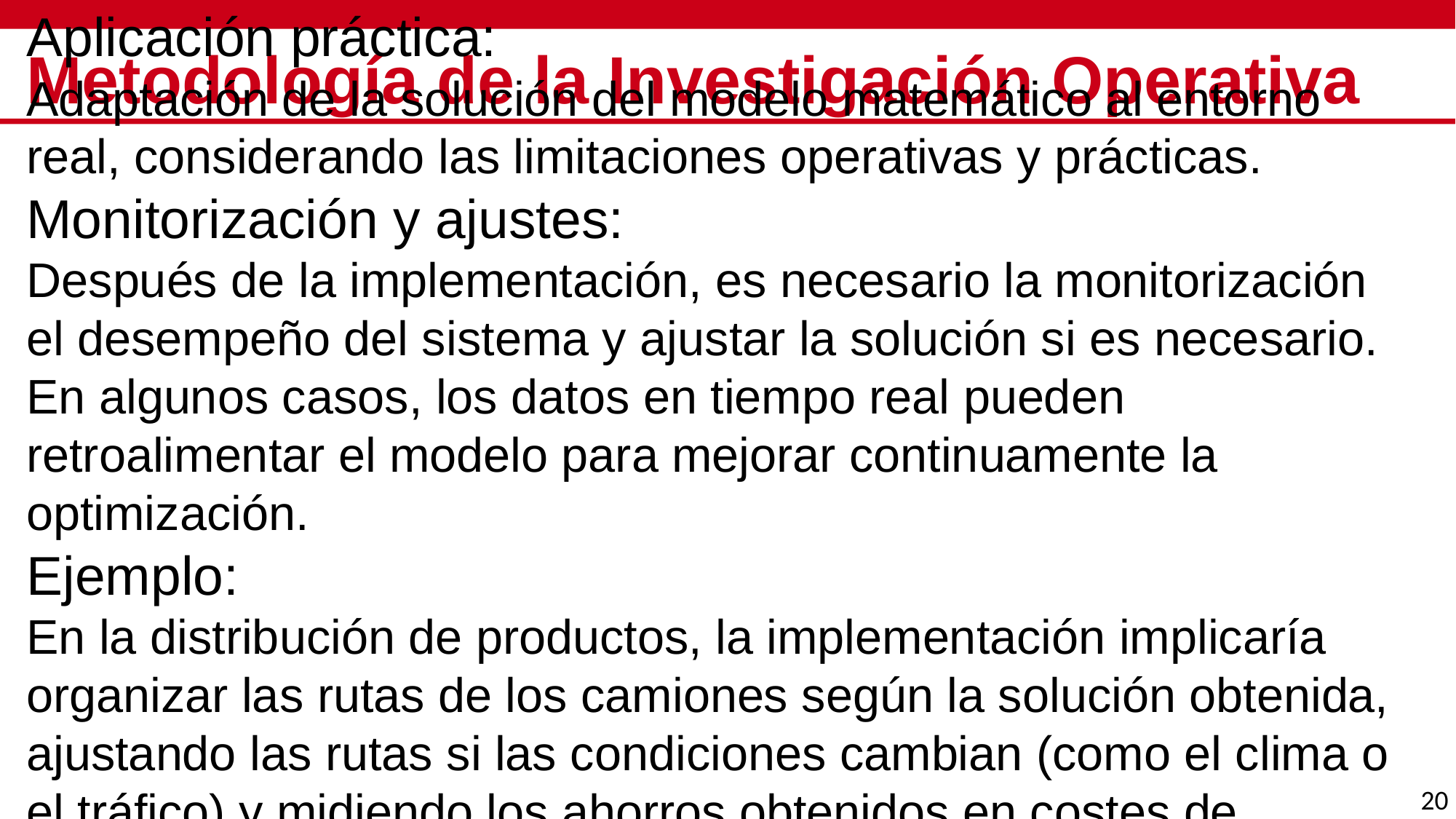

# Metodología de la Investigación Operativa
Aplicación práctica:
Adaptación de la solución del modelo matemático al entorno real, considerando las limitaciones operativas y prácticas.
Monitorización y ajustes:
Después de la implementación, es necesario la monitorización el desempeño del sistema y ajustar la solución si es necesario.
En algunos casos, los datos en tiempo real pueden retroalimentar el modelo para mejorar continuamente la optimización.
Ejemplo:
En la distribución de productos, la implementación implicaría organizar las rutas de los camiones según la solución obtenida, ajustando las rutas si las condiciones cambian (como el clima o el tráfico) y midiendo los ahorros obtenidos en costes de transporte.
20